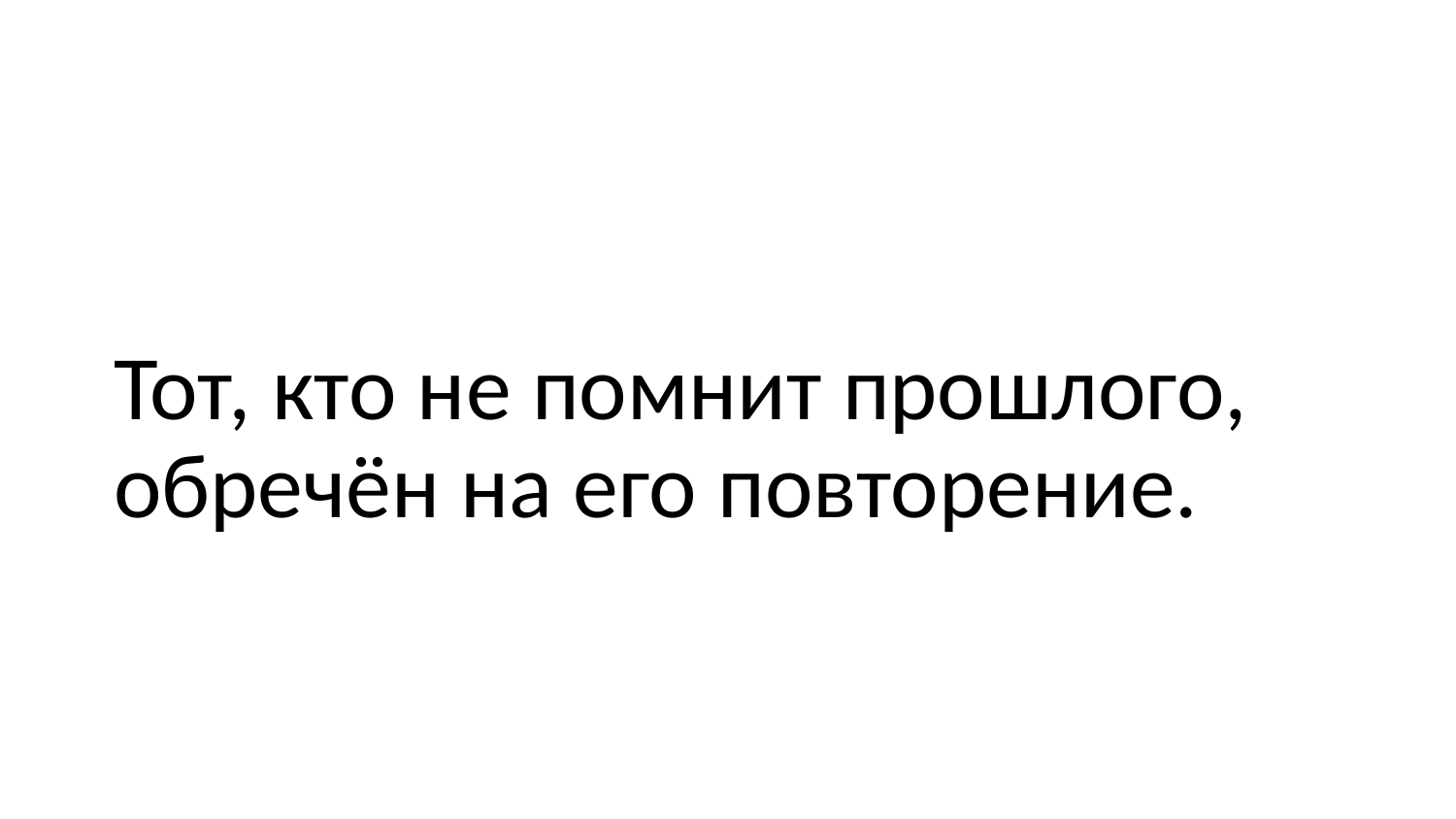

# Тот, кто не помнит прошлого, обречён на его повторение.